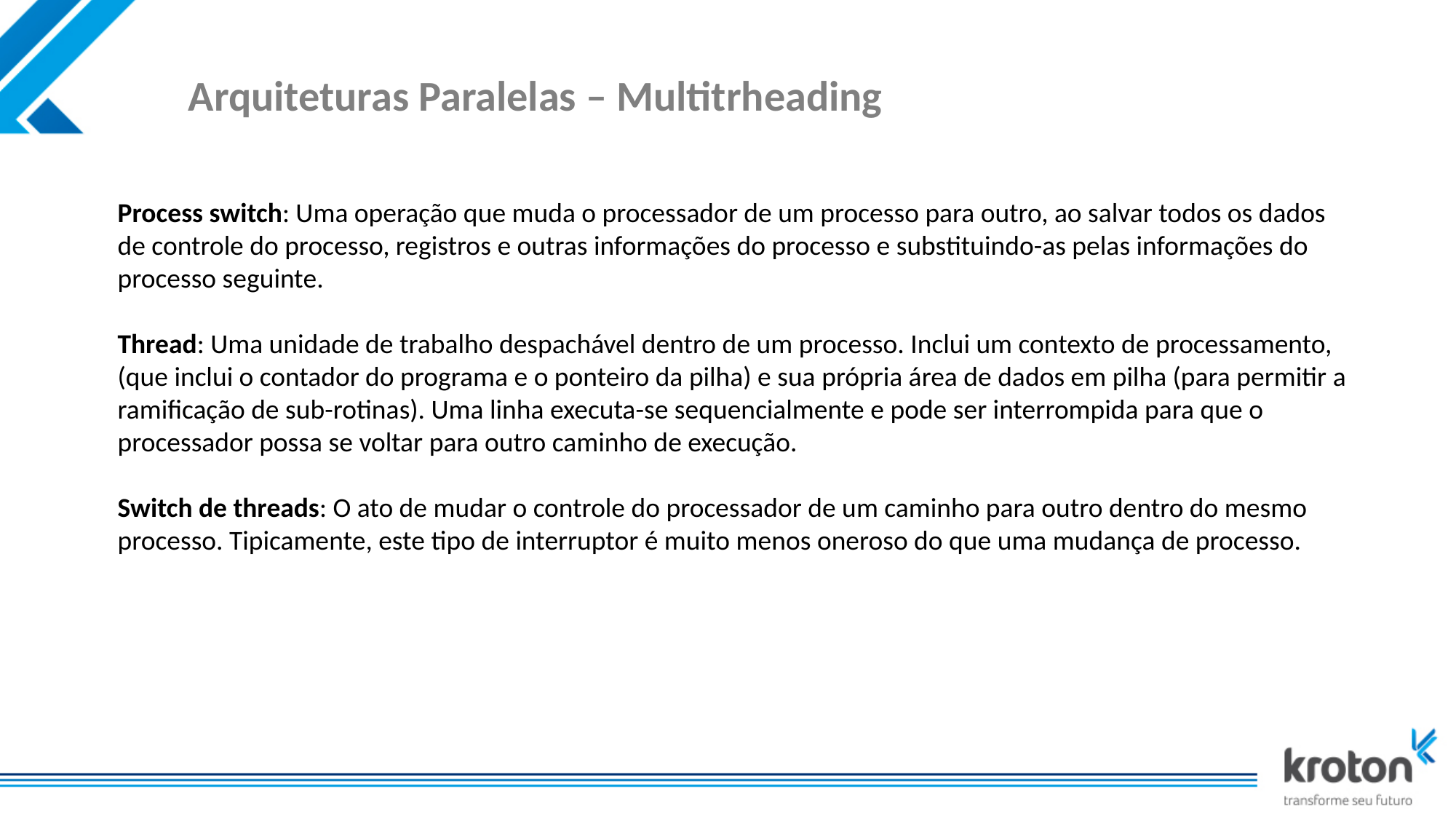

# Arquiteturas Paralelas – Multitrheading
Process switch: Uma operação que muda o processador de um processo para outro, ao salvar todos os dados de controle do processo, registros e outras informações do processo e substituindo-as pelas informações do processo seguinte.

Thread: Uma unidade de trabalho despachável dentro de um processo. Inclui um contexto de processamento, (que inclui o contador do programa e o ponteiro da pilha) e sua própria área de dados em pilha (para permitir a ramificação de sub-rotinas). Uma linha executa-se sequencialmente e pode ser interrompida para que o processador possa se voltar para outro caminho de execução.

Switch de threads: O ato de mudar o controle do processador de um caminho para outro dentro do mesmo processo. Tipicamente, este tipo de interruptor é muito menos oneroso do que uma mudança de processo.